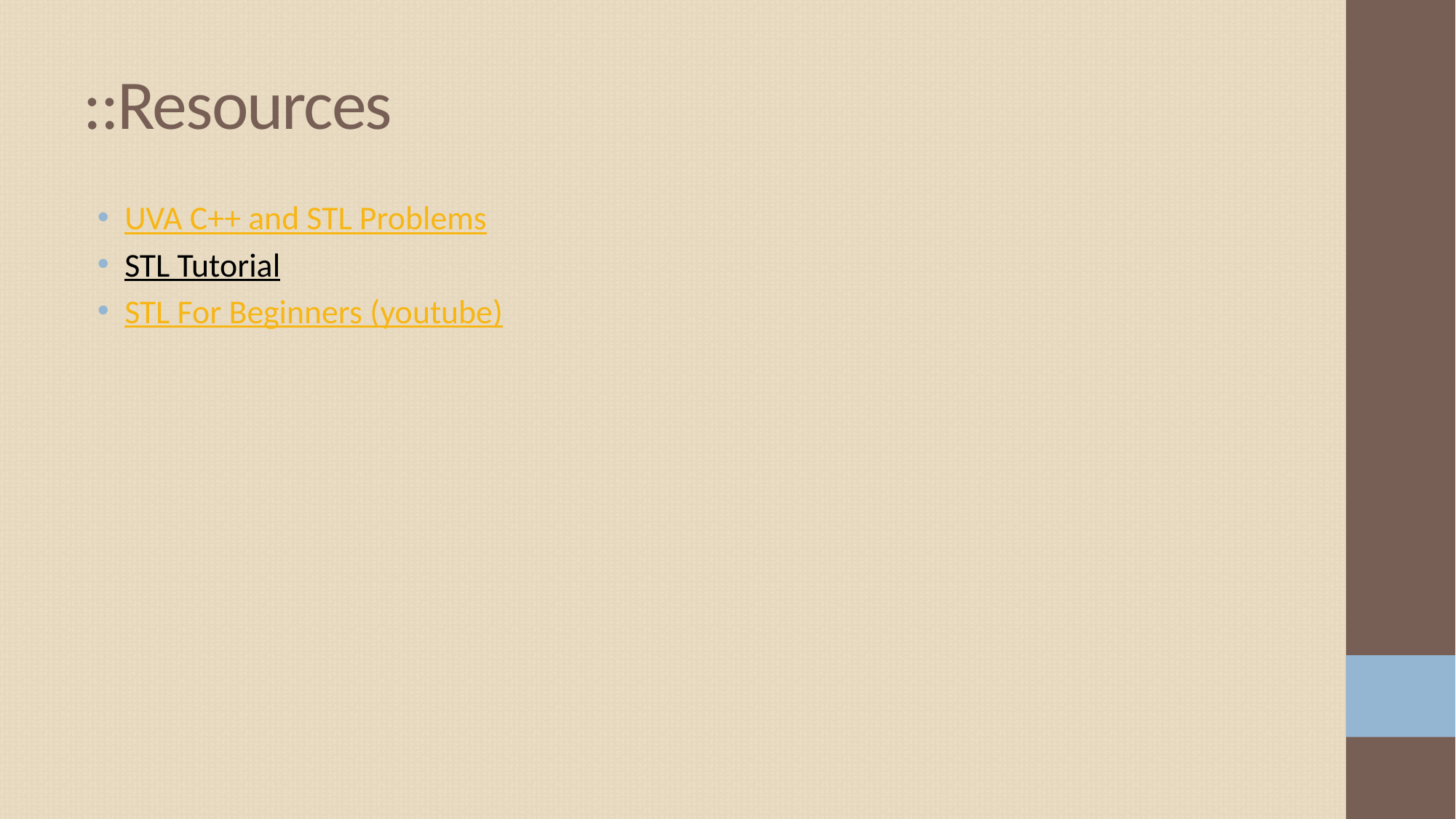

# ::Resources
UVA C++ and STL Problems
STL Tutorial
STL For Beginners (youtube)